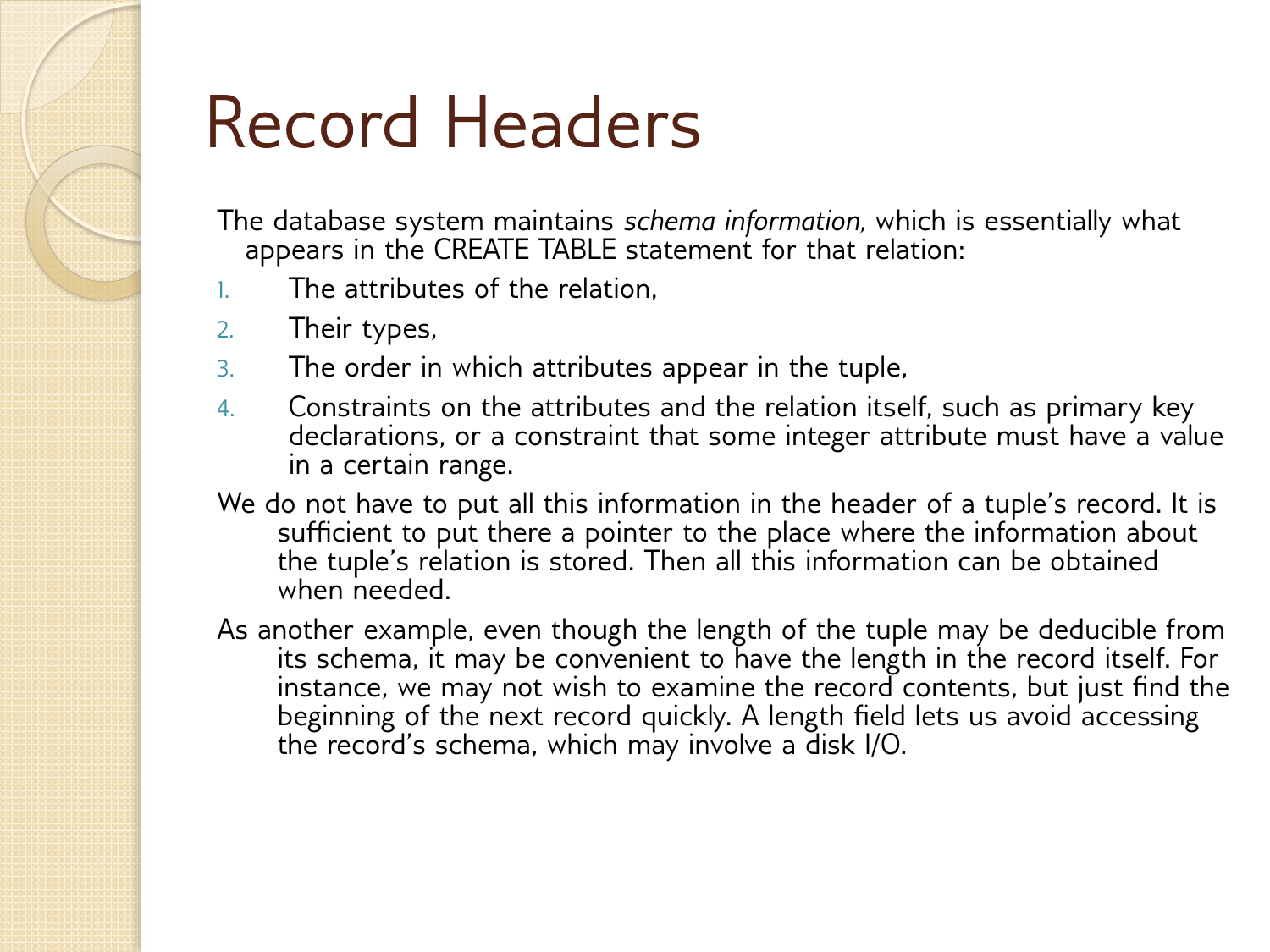

# Record Headers
The database system maintains schema information, which is essentially what appears in the CREATE TABLE statement for that relation:
The attributes of the relation,
Their types,
The order in which attributes appear in the tuple,
Constraints on the attributes and the relation itself, such as primary key declarations, or a constraint that some integer attribute must have a value in a certain range.
We do not have to put all this information in the header of a tuple’s record. It is sufficient to put there a pointer to the place where the information about the tuple’s relation is stored. Then all this information can be obtained when needed.
As another example, even though the length of the tuple may be deducible from its schema, it may be convenient to have the length in the record itself. For instance, we may not wish to examine the record contents, but just find the beginning of the next record quickly. A length field lets us avoid accessing the record’s schema, which may involve a disk I/O.